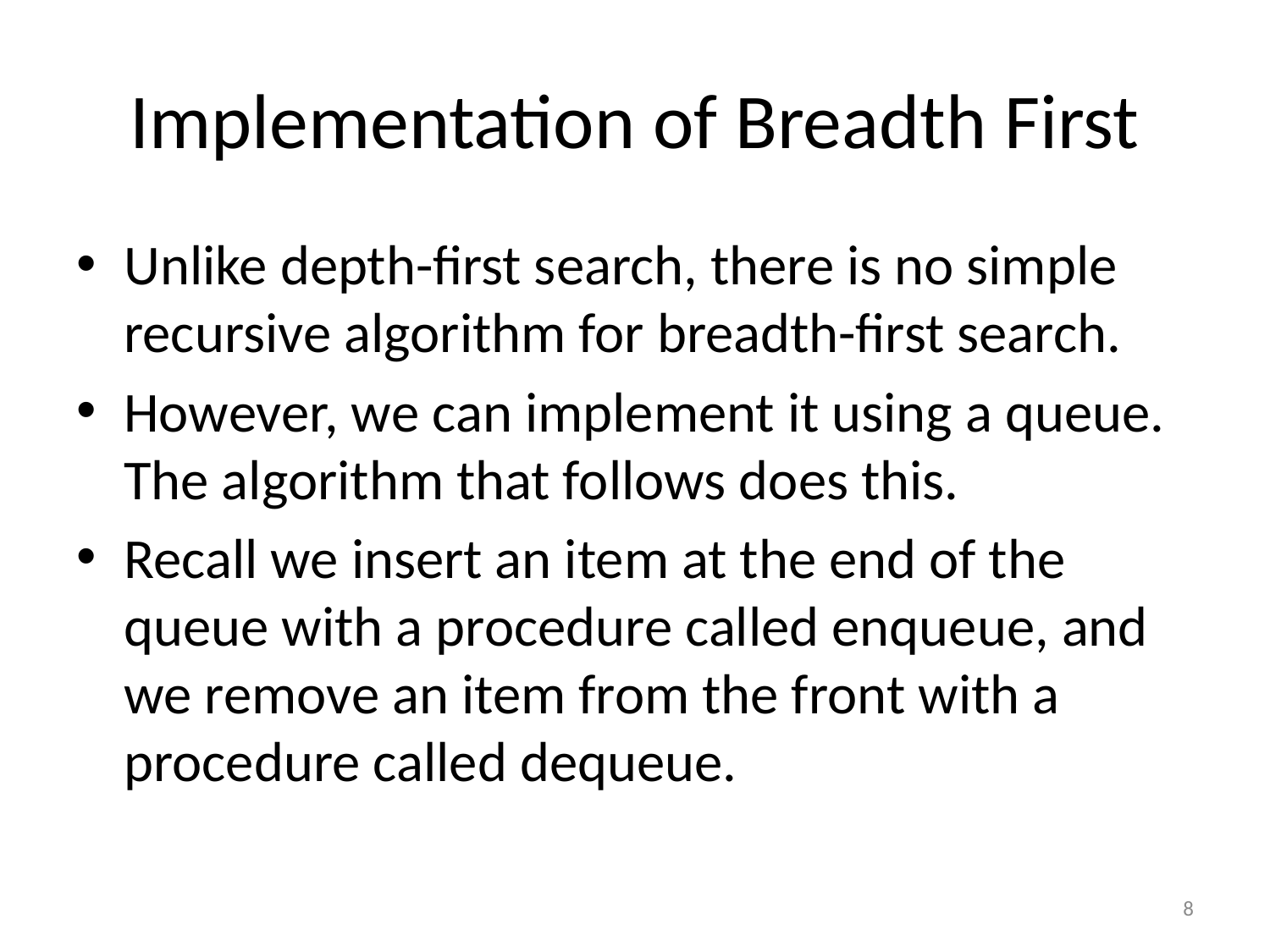

# Implementation of Breadth First
Unlike depth-first search, there is no simple recursive algorithm for breadth-first search.
However, we can implement it using a queue. The algorithm that follows does this.
Recall we insert an item at the end of the queue with a procedure called enqueue, and we remove an item from the front with a procedure called dequeue.

8